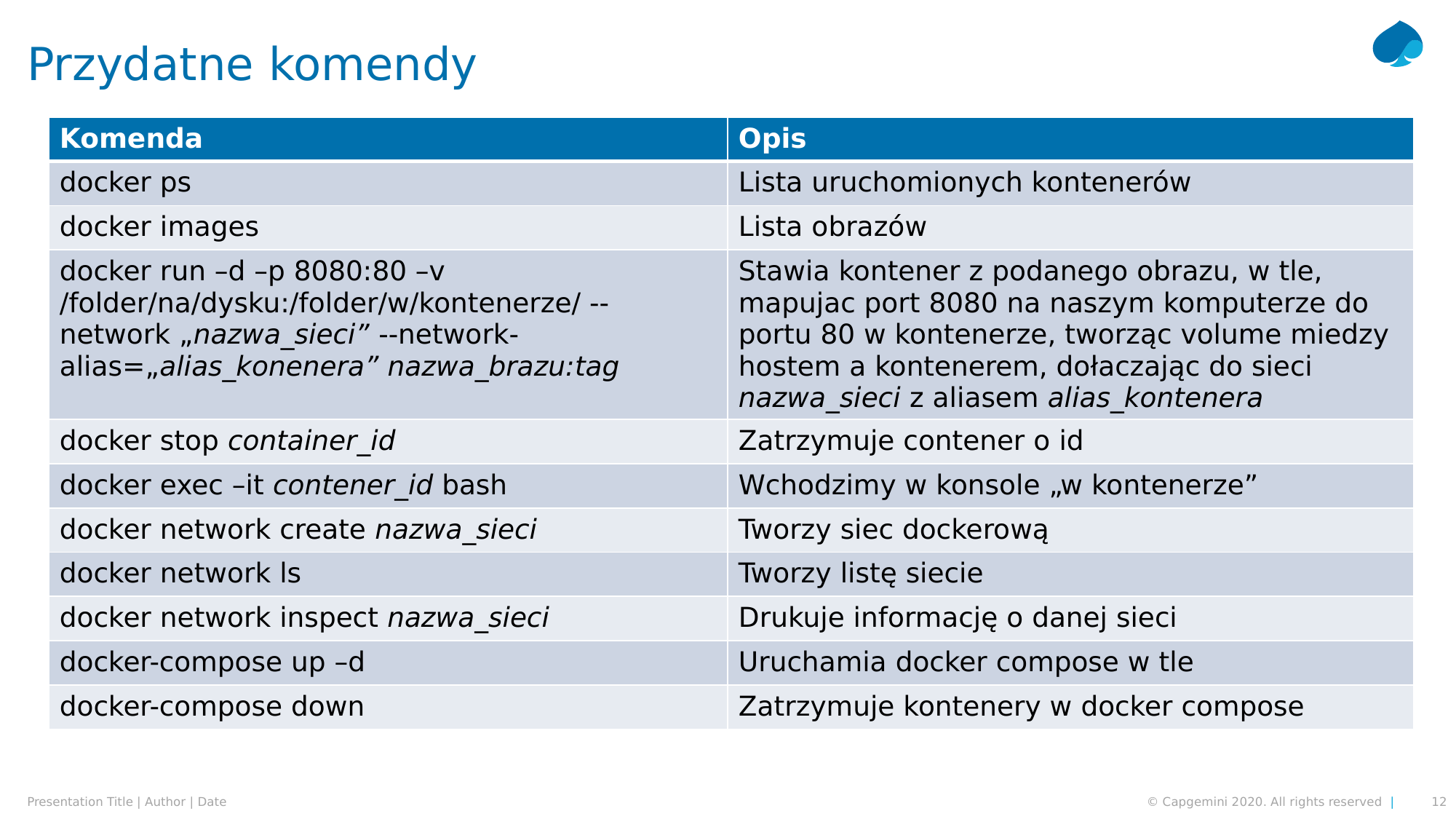

# Przydatne komendy
| Komenda | Opis |
| --- | --- |
| docker ps | Lista uruchomionych kontenerów |
| docker images | Lista obrazów |
| docker run –d –p 8080:80 –v /folder/na/dysku:/folder/w/kontenerze/ --network „nazwa\_sieci” --network-alias=„alias\_konenera” nazwa\_brazu:tag | Stawia kontener z podanego obrazu, w tle, mapujac port 8080 na naszym komputerze do portu 80 w kontenerze, tworząc volume miedzy hostem a kontenerem, dołaczając do sieci nazwa\_sieci z aliasem alias\_kontenera |
| docker stop container\_id | Zatrzymuje contener o id |
| docker exec –it contener\_id bash | Wchodzimy w konsole „w kontenerze” |
| docker network create nazwa\_sieci | Tworzy siec dockerową |
| docker network ls | Tworzy listę siecie |
| docker network inspect nazwa\_sieci | Drukuje informację o danej sieci |
| docker-compose up –d | Uruchamia docker compose w tle |
| docker-compose down | Zatrzymuje kontenery w docker compose |
First level
Second level
Third level
Fourth level
Fifth level